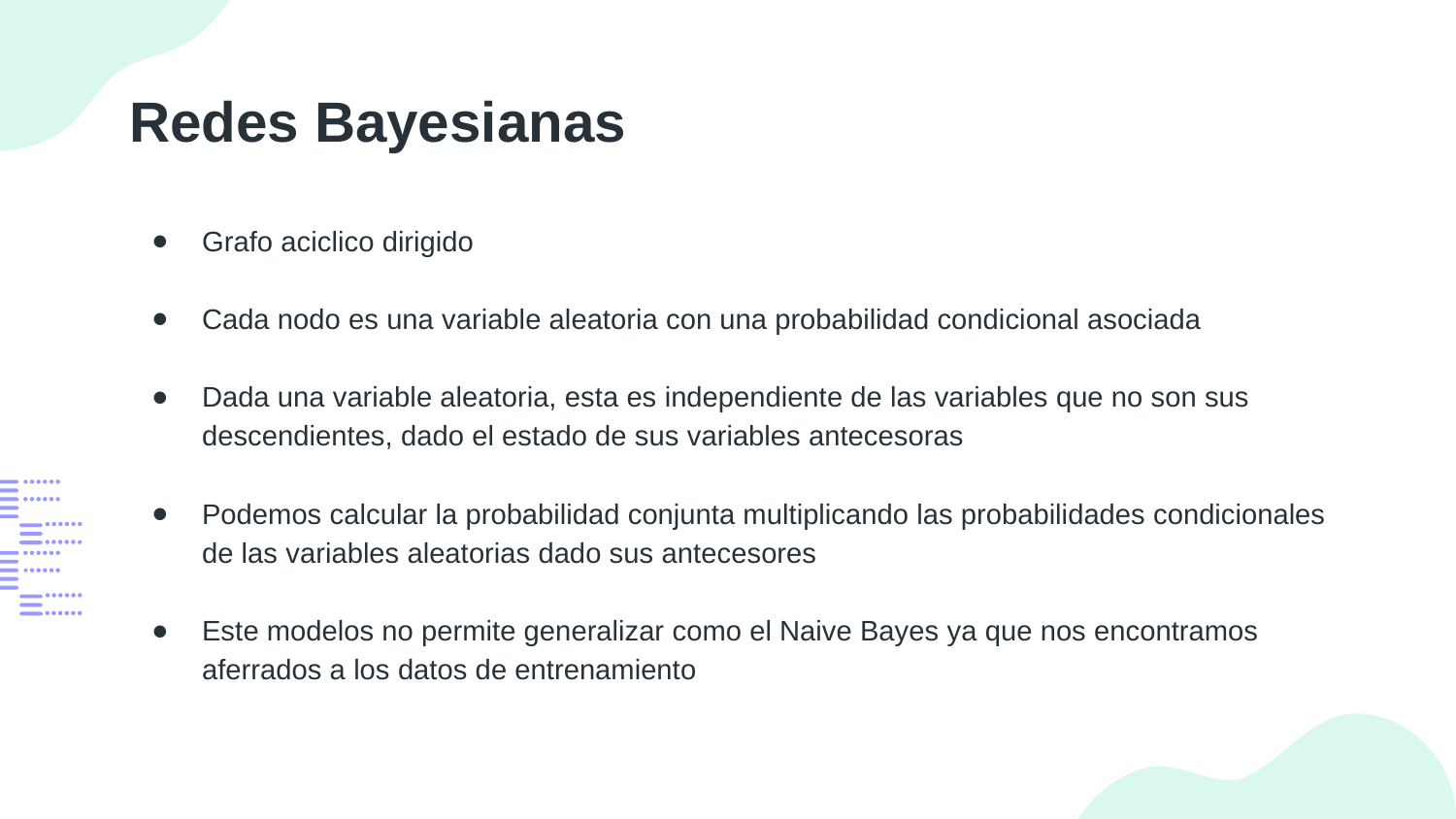

# Redes Bayesianas
Grafo aciclico dirigido

Cada nodo es una variable aleatoria con una probabilidad condicional asociada

Dada una variable aleatoria, esta es independiente de las variables que no son sus descendientes, dado el estado de sus variables antecesoras

Podemos calcular la probabilidad conjunta multiplicando las probabilidades condicionales  de las variables aleatorias dado sus antecesores

Este modelos no permite generalizar como el Naive Bayes ya que nos encontramos aferrados a los datos de entrenamiento